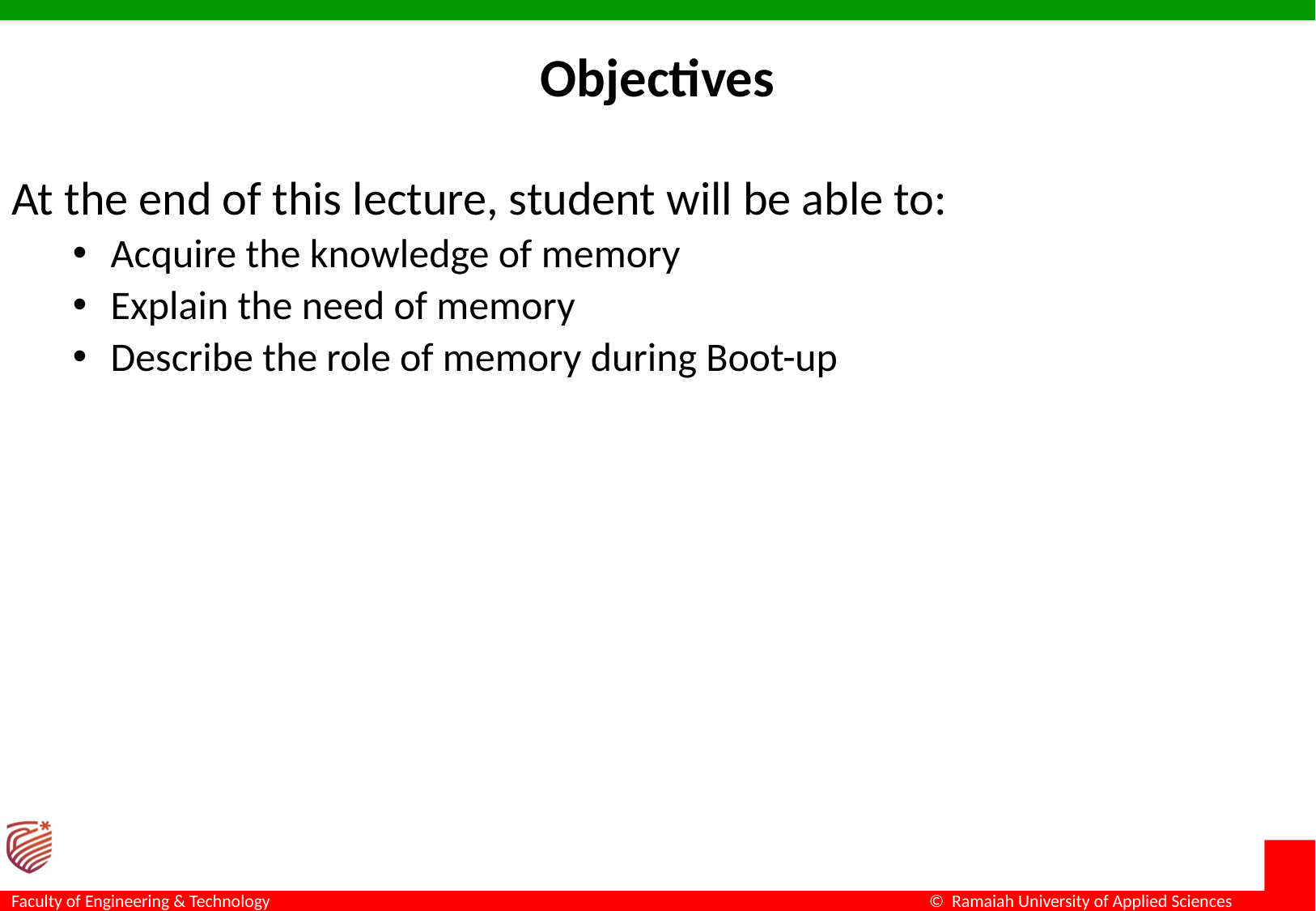

# Objectives
At the end of this lecture, student will be able to:
Acquire the knowledge of memory
Explain the need of memory
Describe the role of memory during Boot-up